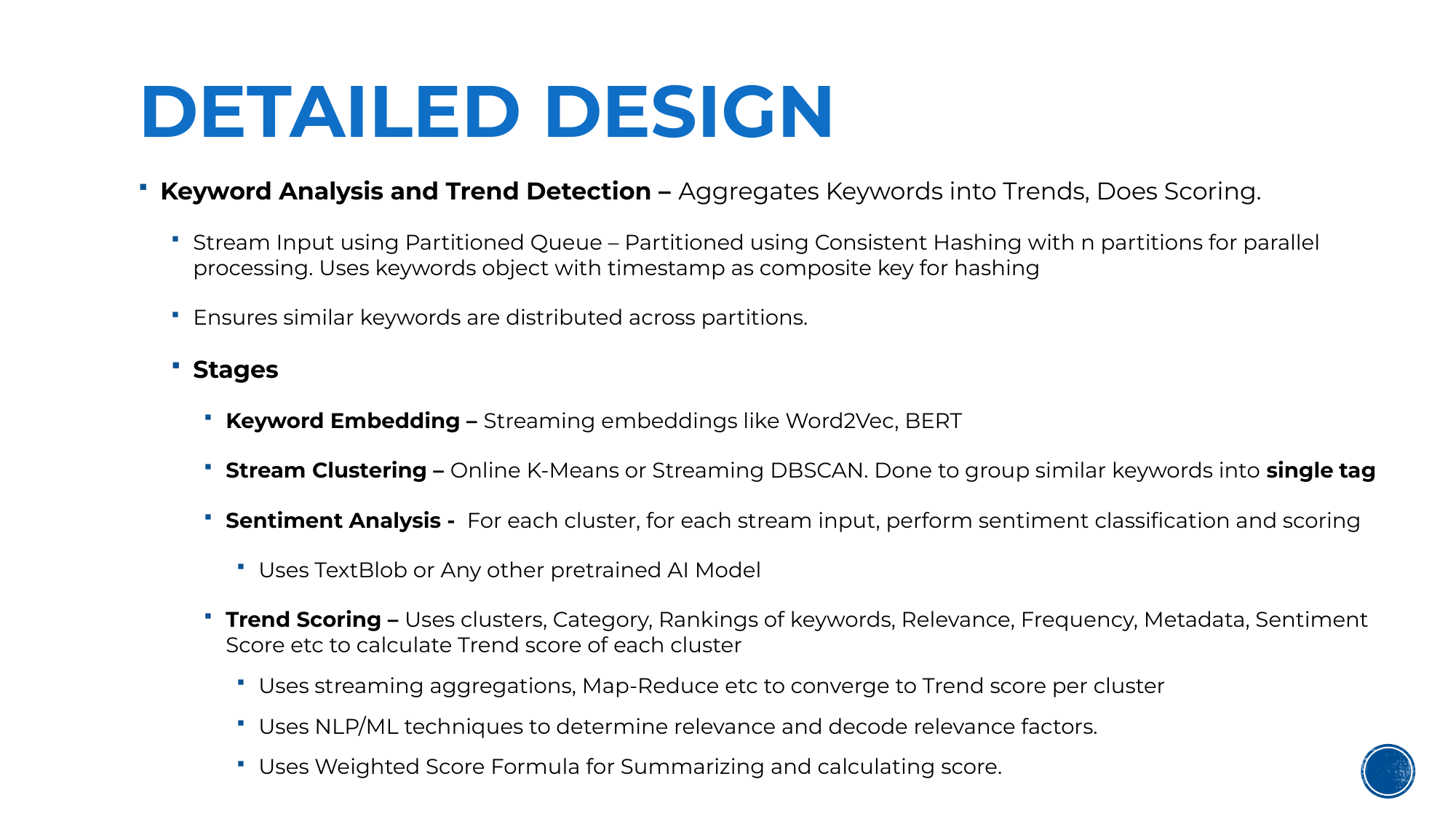

# Detailed design
Keyword Analysis and Trend Detection – Aggregates Keywords into Trends, Does Scoring.
Stream Input using Partitioned Queue – Partitioned using Consistent Hashing with n partitions for parallel processing. Uses keywords object with timestamp as composite key for hashing
Ensures similar keywords are distributed across partitions.
Stages
Keyword Embedding – Streaming embeddings like Word2Vec, BERT
Stream Clustering – Online K-Means or Streaming DBSCAN. Done to group similar keywords into single tag
Sentiment Analysis -  For each cluster, for each stream input, perform sentiment classification and scoring
Uses TextBlob or Any other pretrained AI Model
Trend Scoring – Uses clusters, Category, Rankings of keywords, Relevance, Frequency, Metadata, Sentiment Score etc to calculate Trend score of each cluster
Uses streaming aggregations, Map-Reduce etc to converge to Trend score per cluster
Uses NLP/ML techniques to determine relevance and decode relevance factors.
Uses Weighted Score Formula for Summarizing and calculating score.